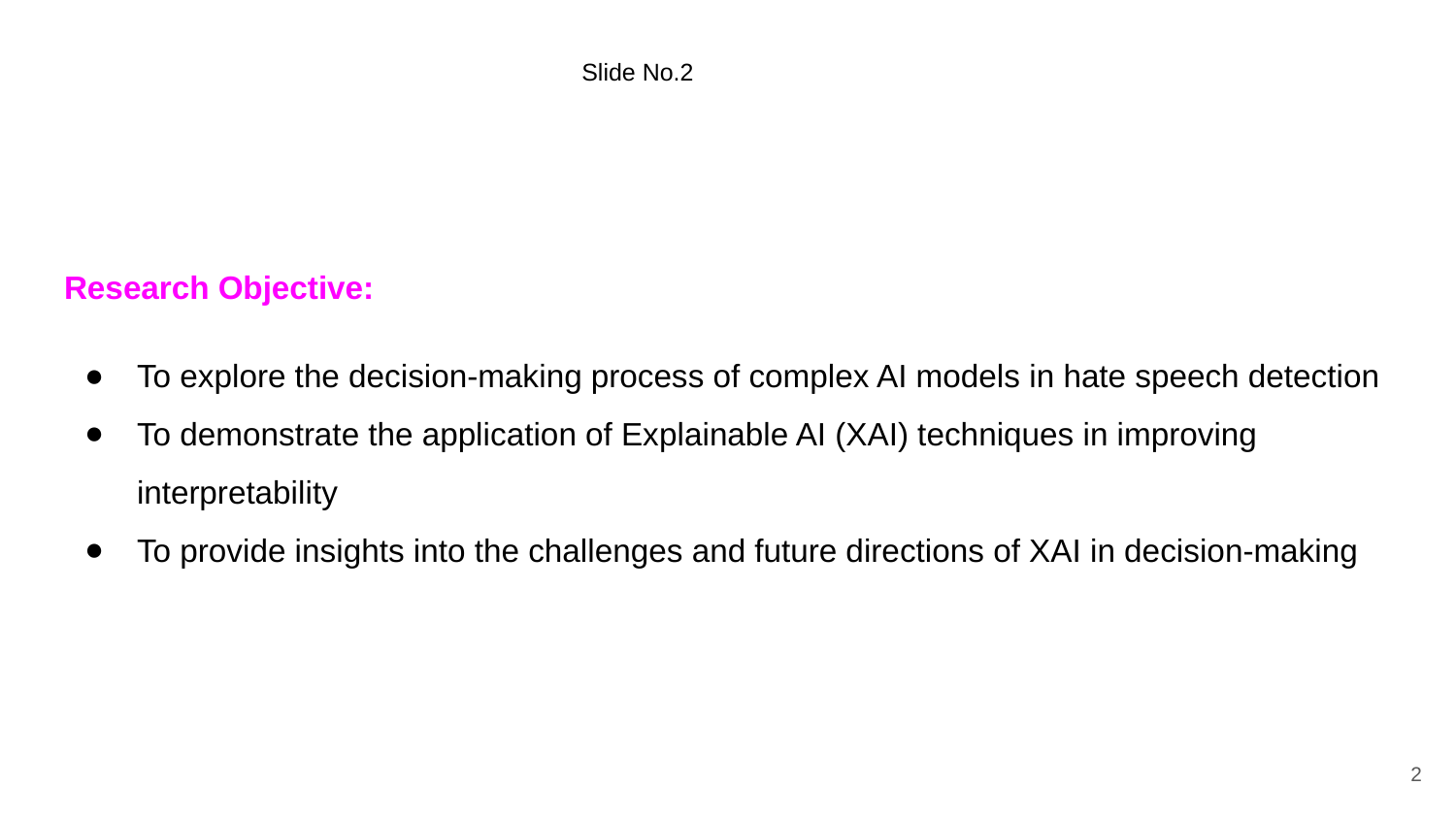

Slide No.2
# Research Objective:
To explore the decision-making process of complex AI models in hate speech detection
To demonstrate the application of Explainable AI (XAI) techniques in improving interpretability
To provide insights into the challenges and future directions of XAI in decision-making

2